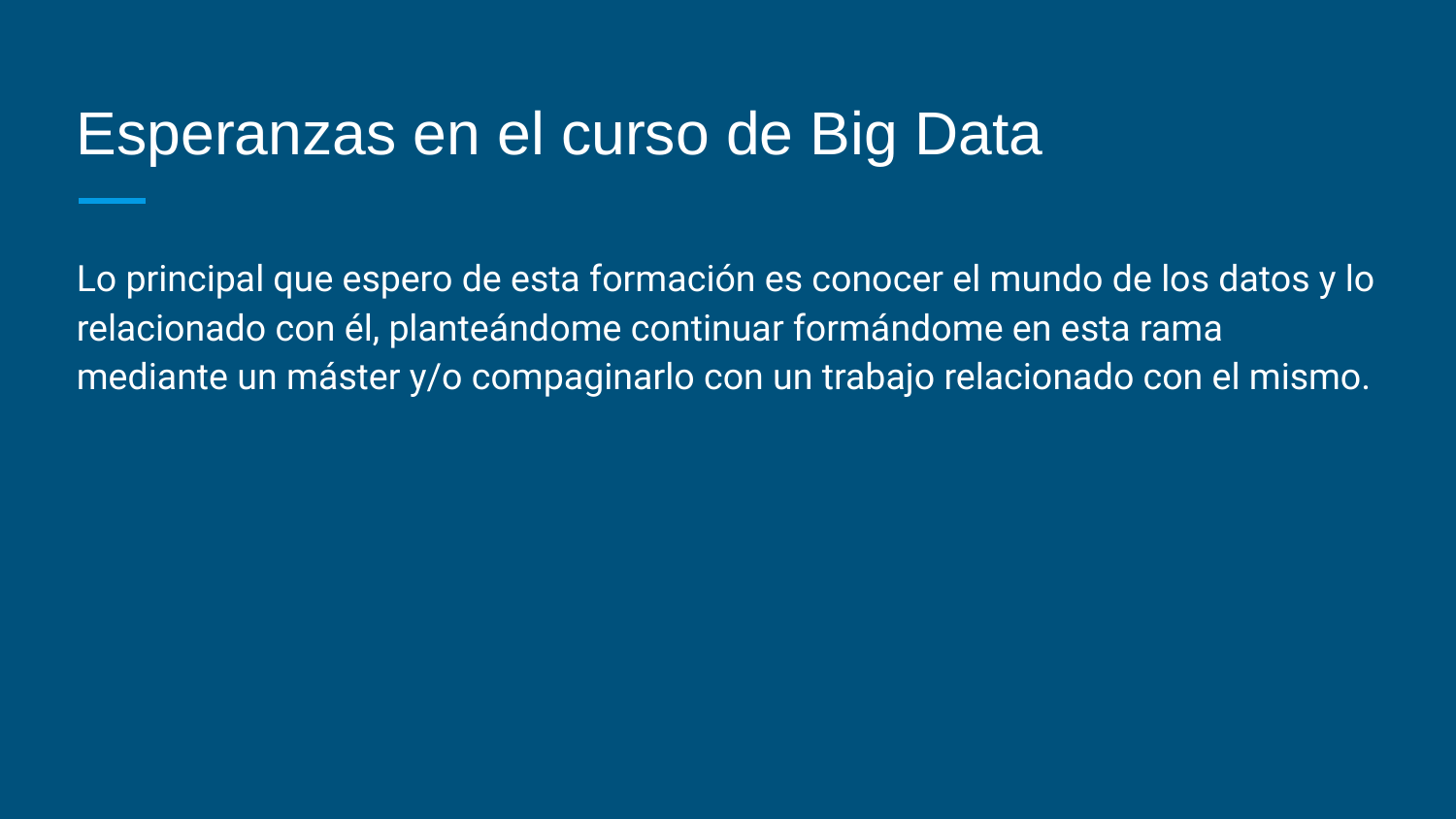

# Esperanzas en el curso de Big Data
Lo principal que espero de esta formación es conocer el mundo de los datos y lo relacionado con él, planteándome continuar formándome en esta rama mediante un máster y/o compaginarlo con un trabajo relacionado con el mismo.